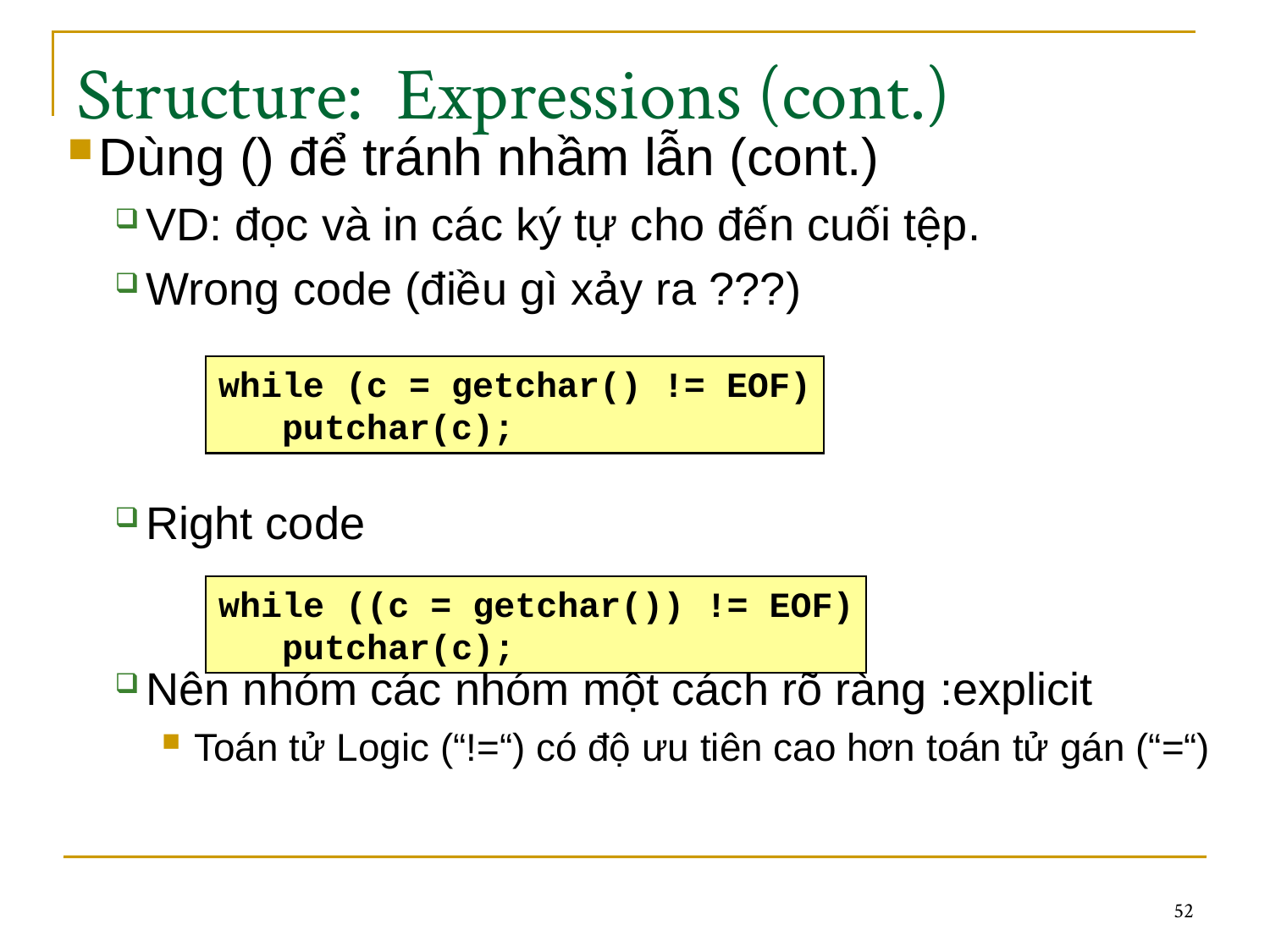

# Structure:  Expressions (cont.)
Dùng () để tránh nhầm lẫn (cont.)
VD: đọc và in các ký tự cho đến cuối tệp.
Wrong code (điều gì xảy ra ???)

Right code

Nên nhóm các nhóm một cách rõ ràng :explicit
Toán tử Logic (“!=“) có độ ưu tiên cao hơn toán tử gán (“=“)
while (c = getchar() != EOF)
   putchar(c);
while ((c = getchar()) != EOF)
   putchar(c);
52